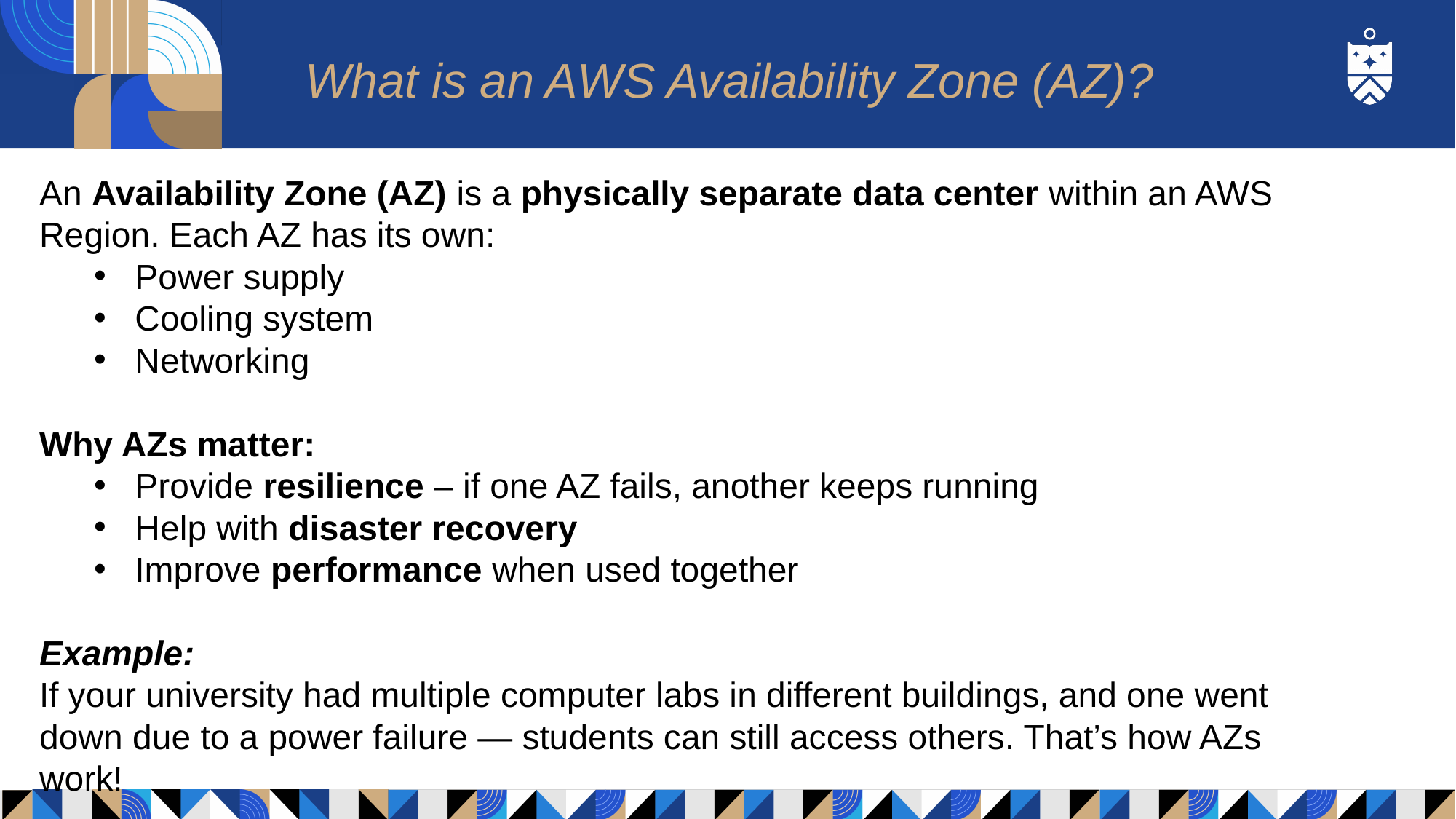

# What is an AWS Availability Zone (AZ)?
An Availability Zone (AZ) is a physically separate data center within an AWS Region. Each AZ has its own:
Power supply
Cooling system
Networking

Why AZs matter:
Provide resilience – if one AZ fails, another keeps running
Help with disaster recovery
Improve performance when used together

Example:
If your university had multiple computer labs in different buildings, and one went down due to a power failure — students can still access others. That’s how AZs work!